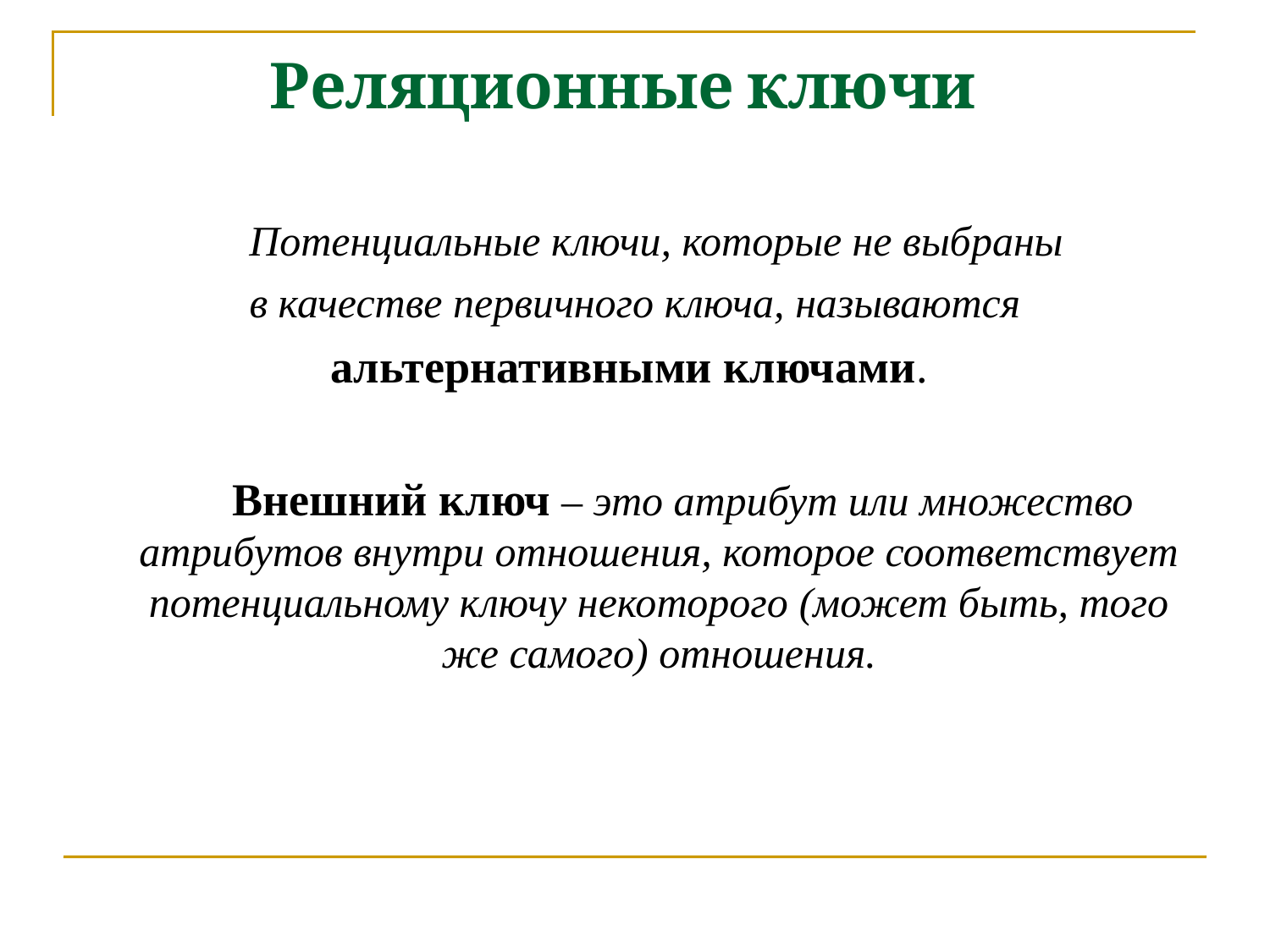

Реляционные ключи

    Потенциальные ключи, которые не выбраны
 в качестве первичного ключа, называются
альтернативными ключами.

         Внешний ключ – это атрибут или множество атрибутов внутри отношения, которое соответствует потенциальному ключу некоторого (может быть, того же самого) отношения.